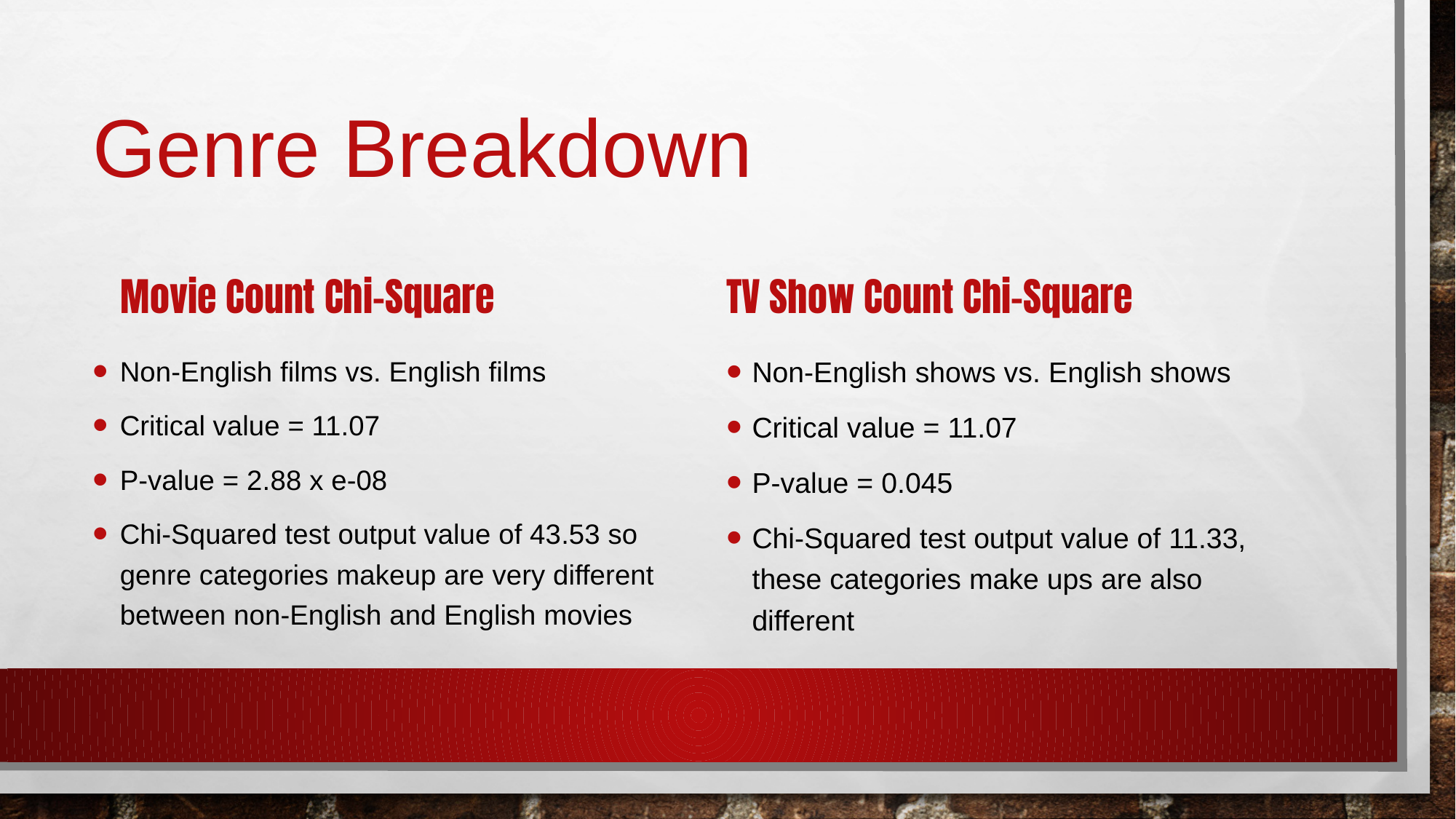

# Genre Breakdown
Movie Count Chi-Square
TV Show Count Chi-Square
Non-English films vs. English films
Critical value = 11.07
P-value = 2.88 x e-08
Chi-Squared test output value of 43.53 so genre categories makeup are very different between non-English and English movies
Non-English shows vs. English shows
Critical value = 11.07
P-value = 0.045
Chi-Squared test output value of 11.33, these categories make ups are also different